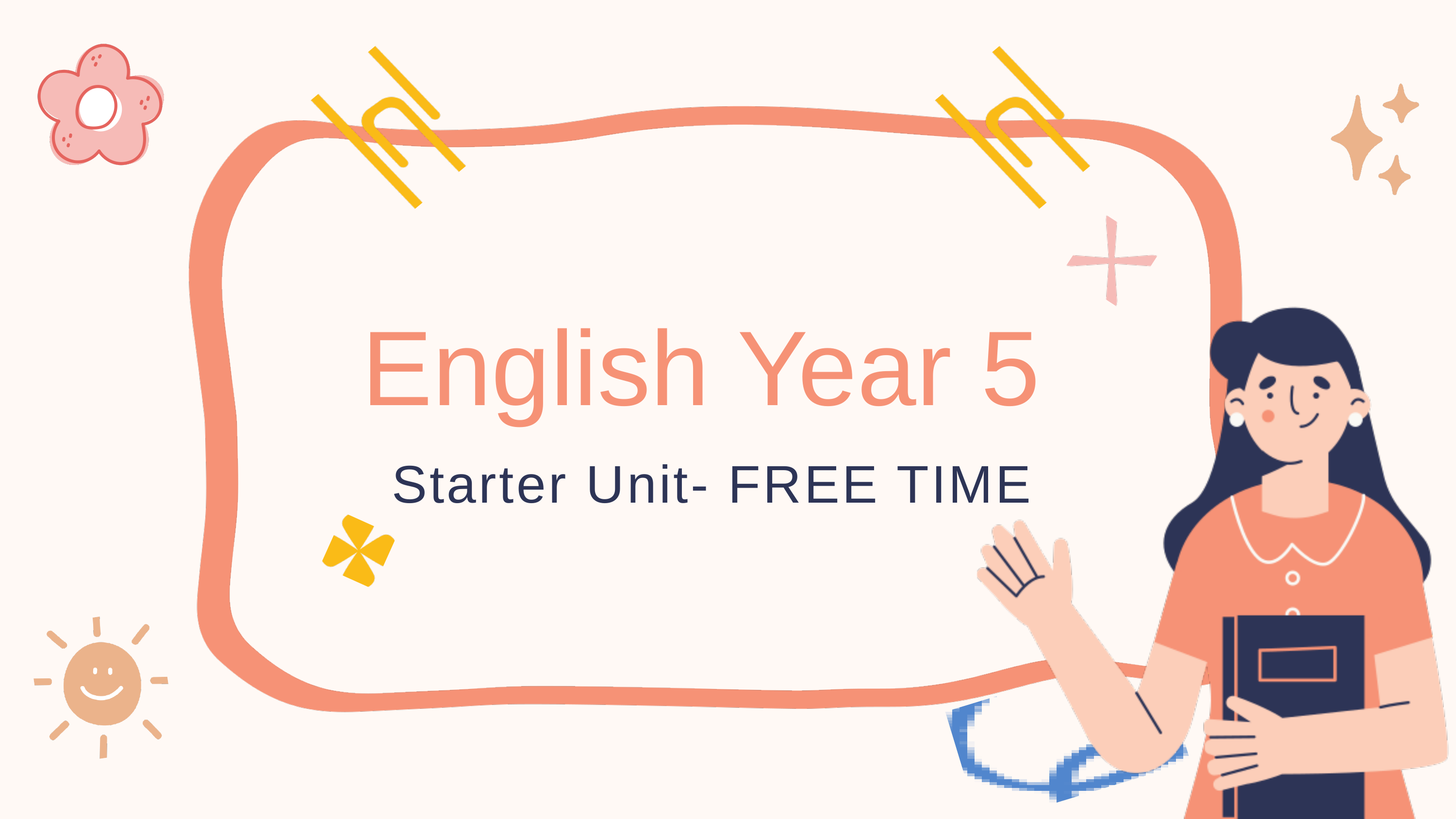

English Year 5

Starter Unit- FREE TIME